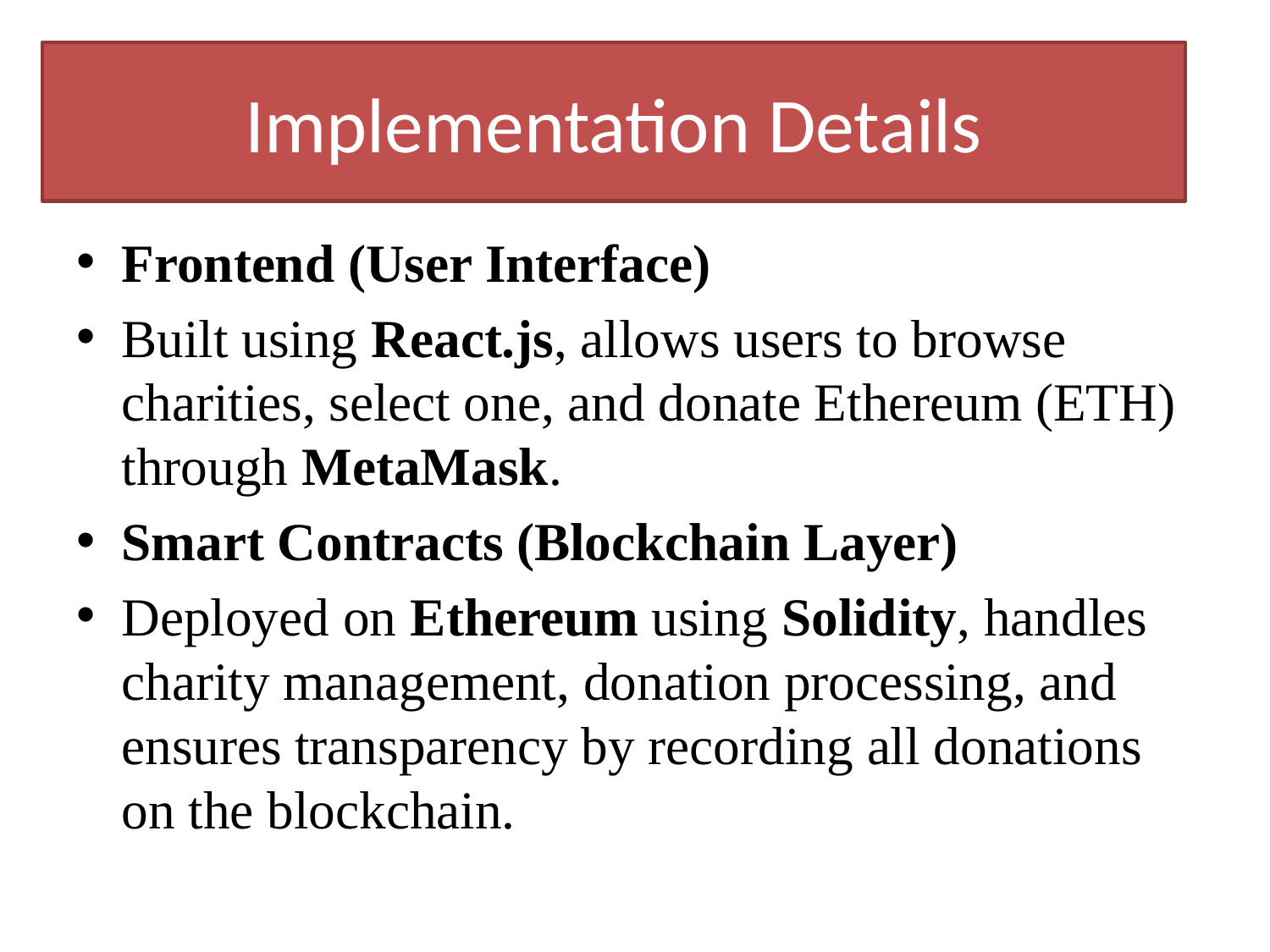

# Implementation Details
Frontend (User Interface)
Built using React.js, allows users to browse charities, select one, and donate Ethereum (ETH) through MetaMask.
Smart Contracts (Blockchain Layer)
Deployed on Ethereum using Solidity, handles charity management, donation processing, and ensures transparency by recording all donations on the blockchain.